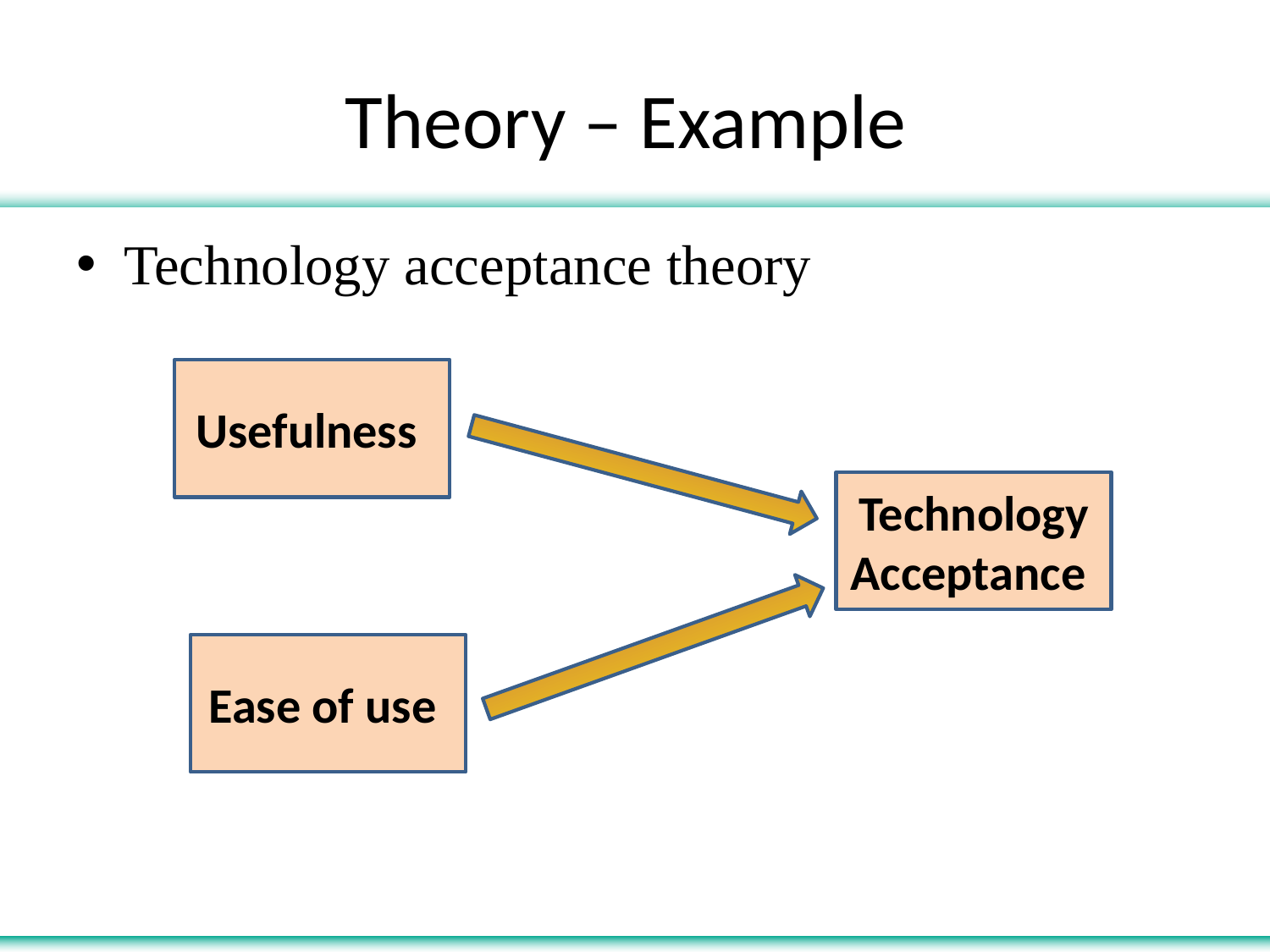

# Theory – Example
Technology acceptance theory

Usefulness

Technology Acceptance

Ease of use